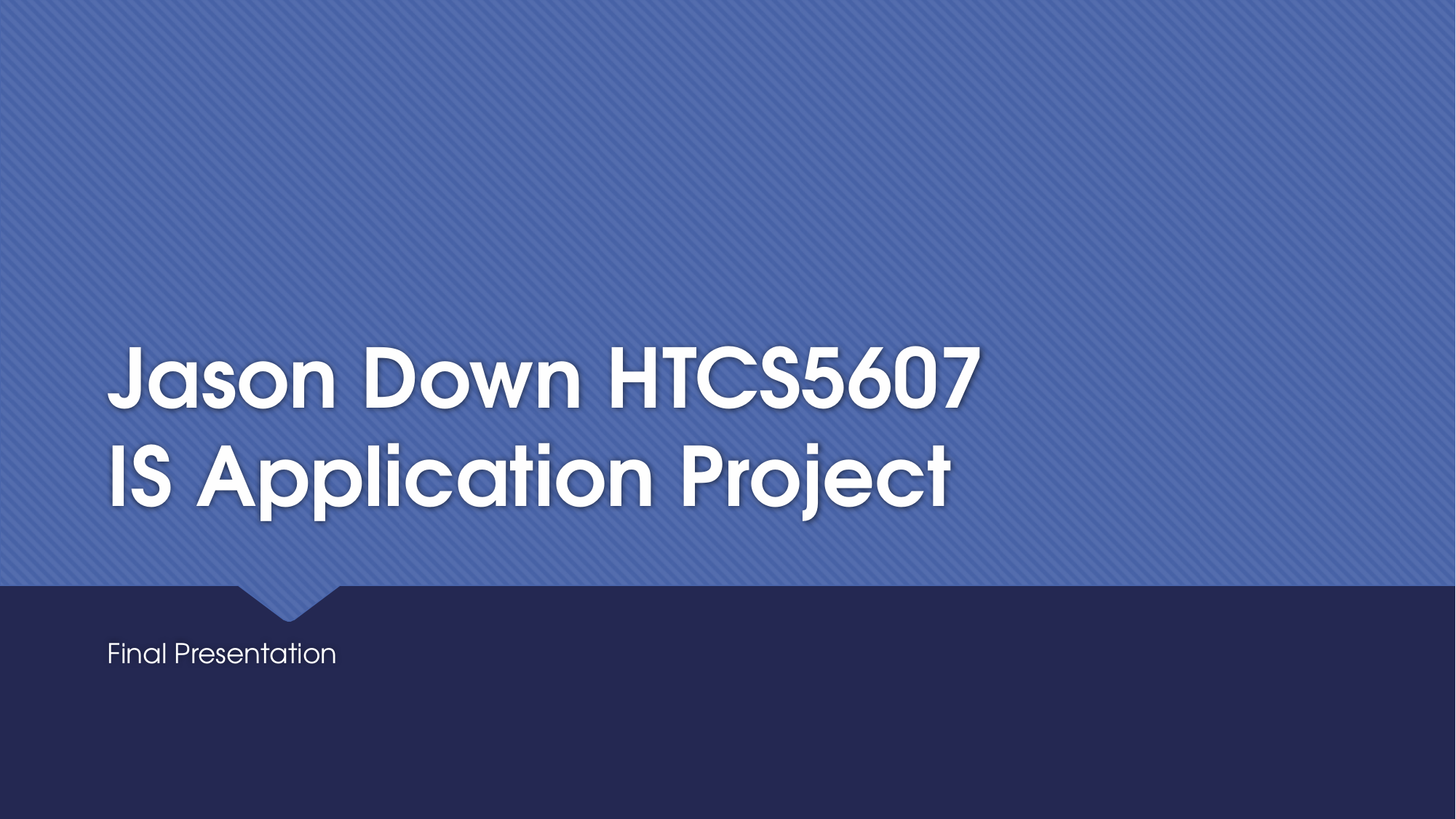

# Jason Down HTCS5607 IS Application Project
Final Presentation